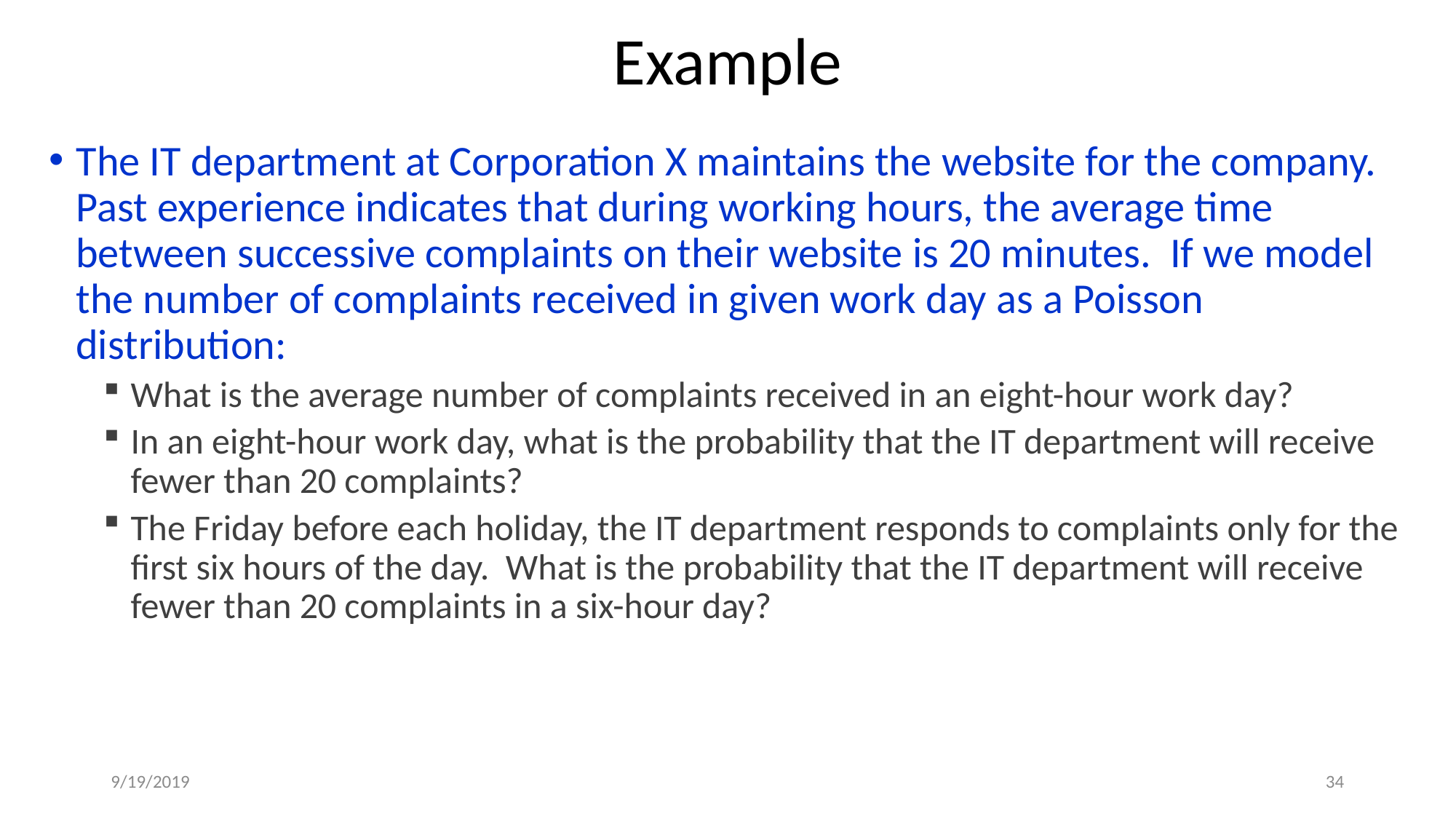

# Example
The IT department at Corporation X maintains the website for the company.  Past experience indicates that during working hours, the average time between successive complaints on their website is 20 minutes.  If we model the number of complaints received in given work day as a Poisson distribution:
What is the average number of complaints received in an eight-hour work day?
In an eight-hour work day, what is the probability that the IT department will receive fewer than 20 complaints?
The Friday before each holiday, the IT department responds to complaints only for the first six hours of the day.  What is the probability that the IT department will receive fewer than 20 complaints in a six-hour day?
9/19/2019
34